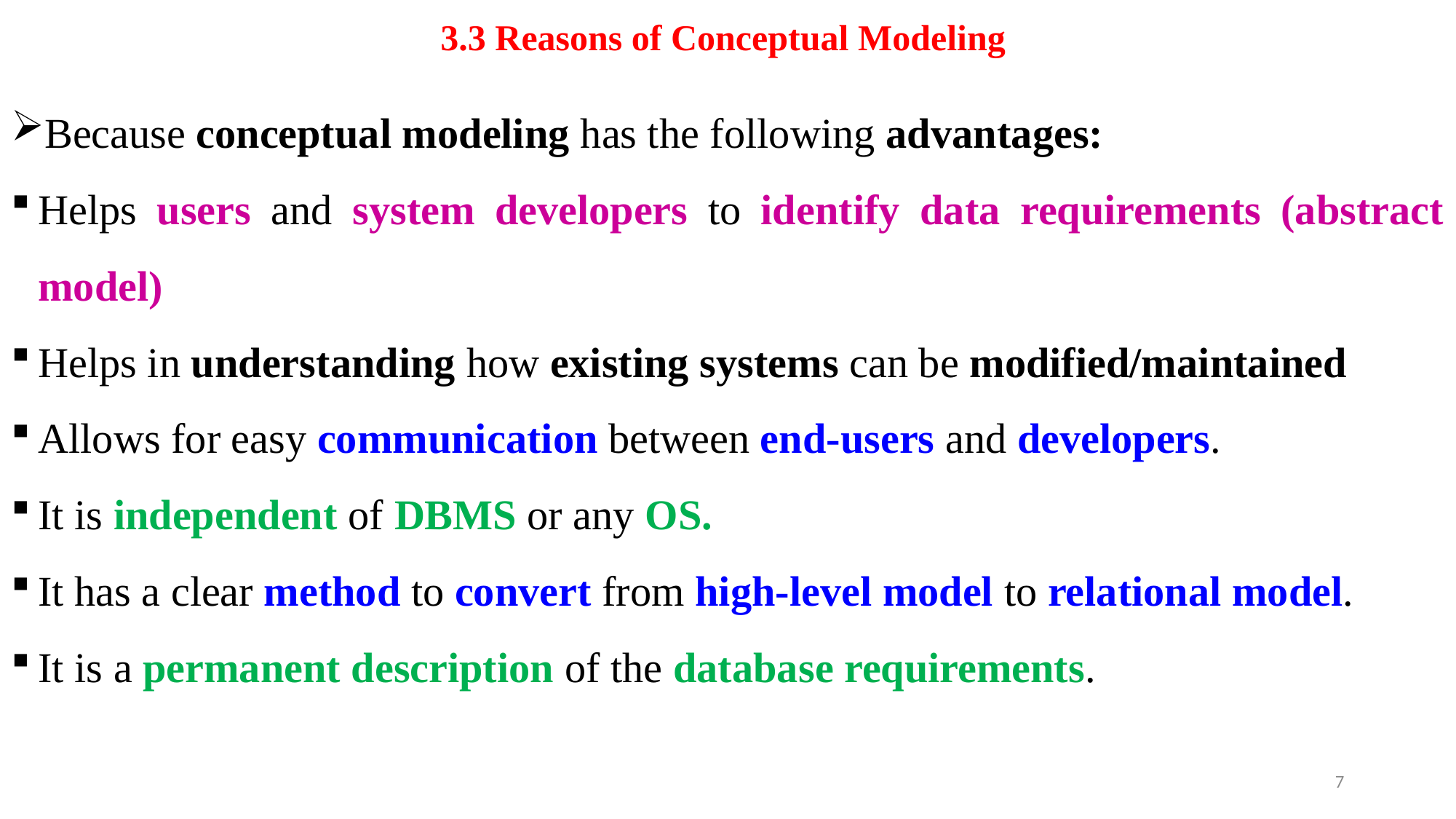

# 3.3 Reasons of Conceptual Modeling
Because conceptual modeling has the following advantages:
Helps users and system developers to identify data requirements (abstract model)
Helps in understanding how existing systems can be modified/maintained
Allows for easy communication between end-users and developers.
It is independent of DBMS or any OS.
It has a clear method to convert from high-level model to relational model.
It is a permanent description of the database requirements.
7